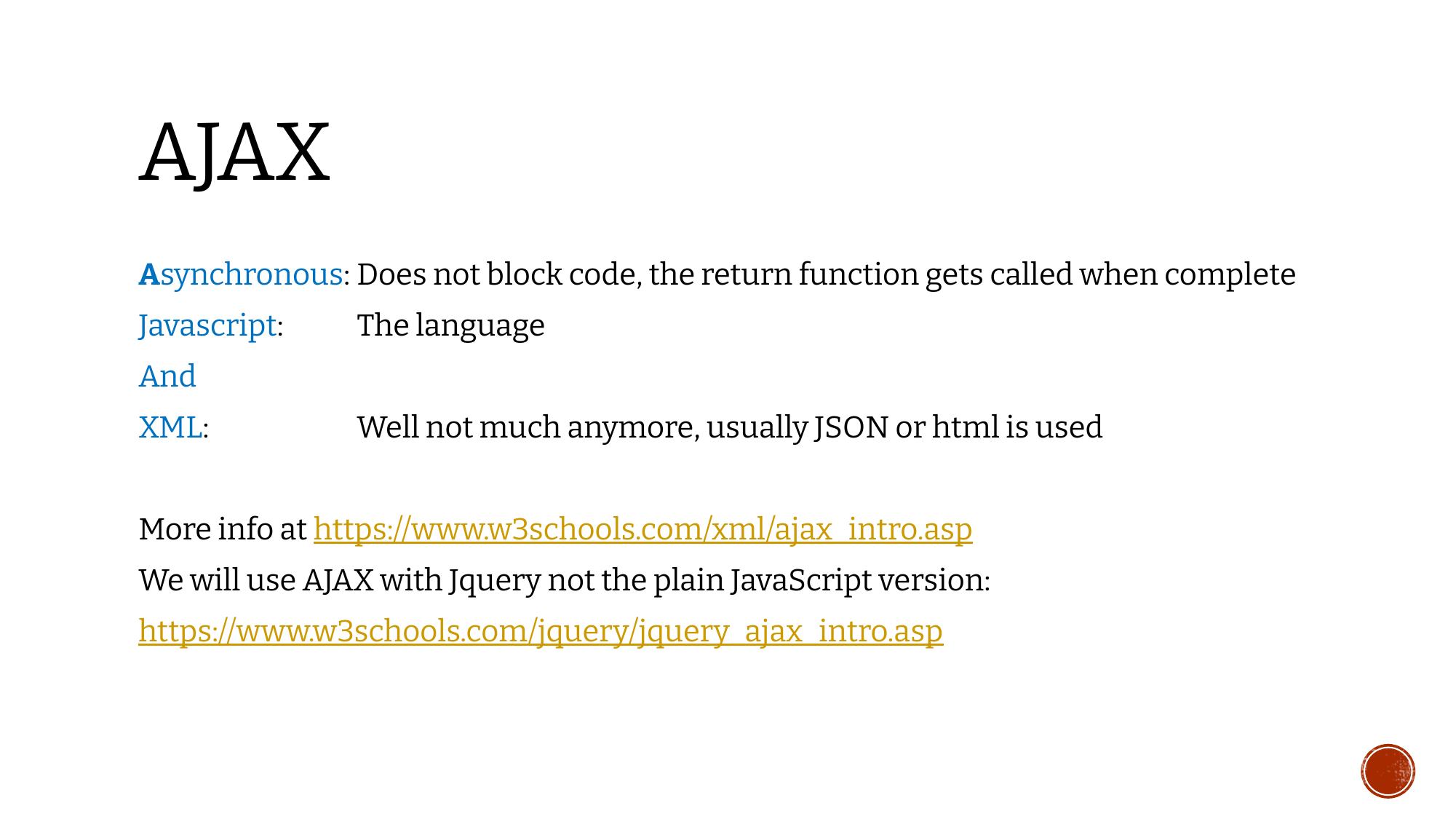

# AJAX
Asynchronous:	Does not block code, the return function gets called when complete
Javascript:	The language
And
XML:		Well not much anymore, usually JSON or html is used

More info at https://www.w3schools.com/xml/ajax_intro.asp
We will use AJAX with Jquery not the plain JavaScript version:
https://www.w3schools.com/jquery/jquery_ajax_intro.asp